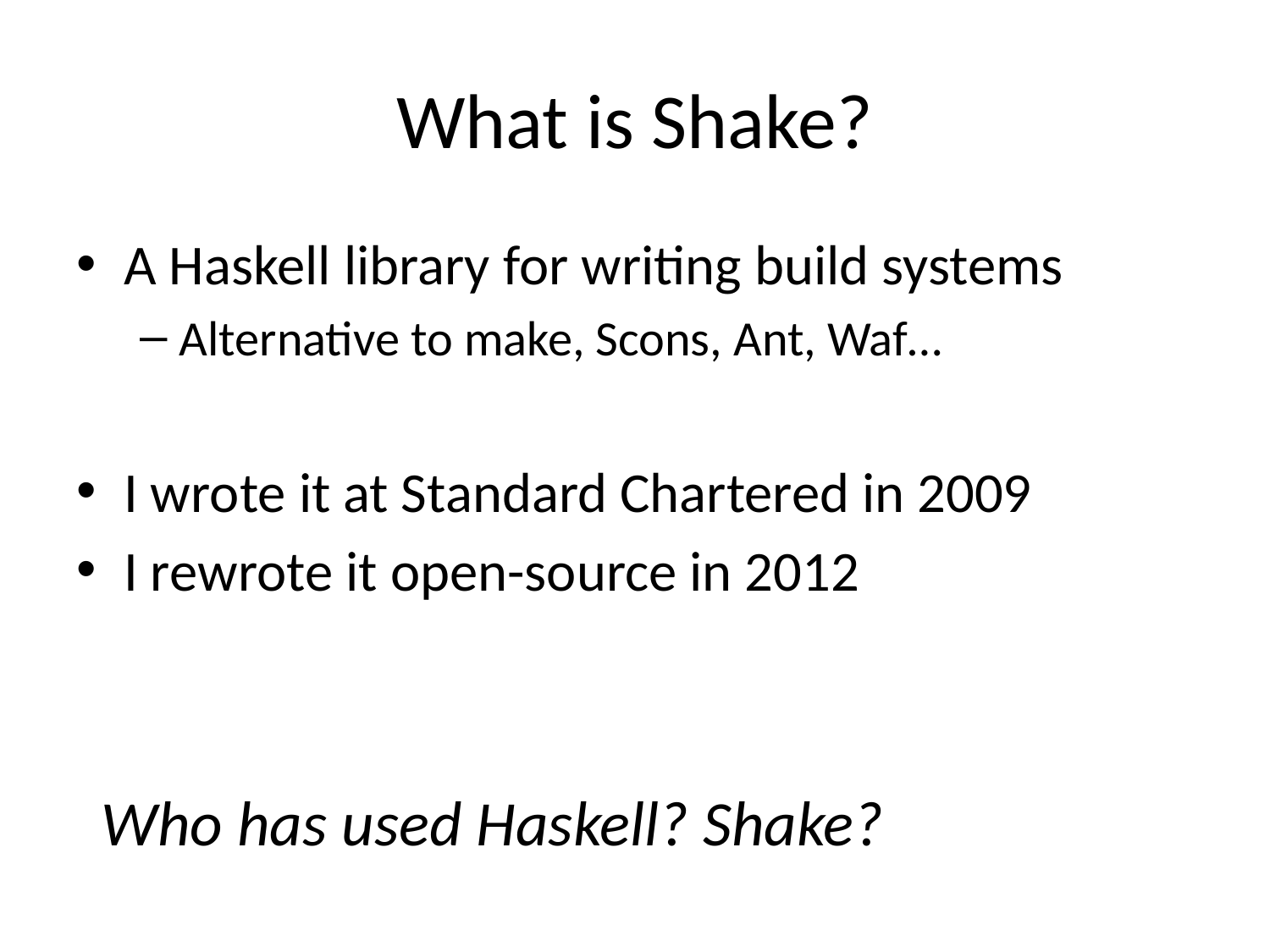

# What is Shake?
A Haskell library for writing build systems
Alternative to make, Scons, Ant, Waf…

I wrote it at Standard Chartered in 2009
I rewrote it open-source in 2012
Who has used Haskell? Shake?